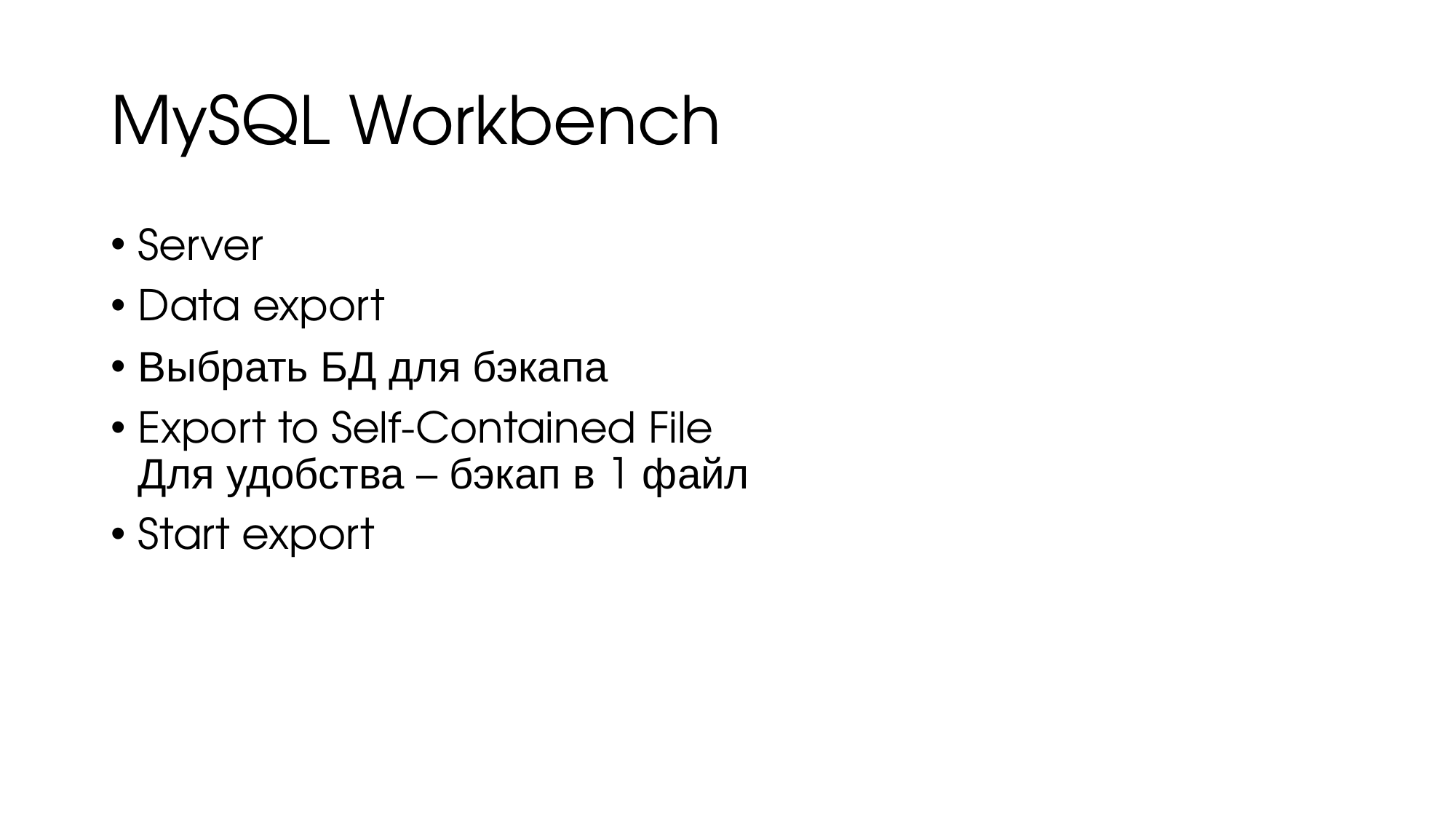

# MySQL Workbench
Server
Data export
Выбрать БД для бэкапа
Export to Self-Contained File
Для удобства – бэкап в 1 файл
Start export